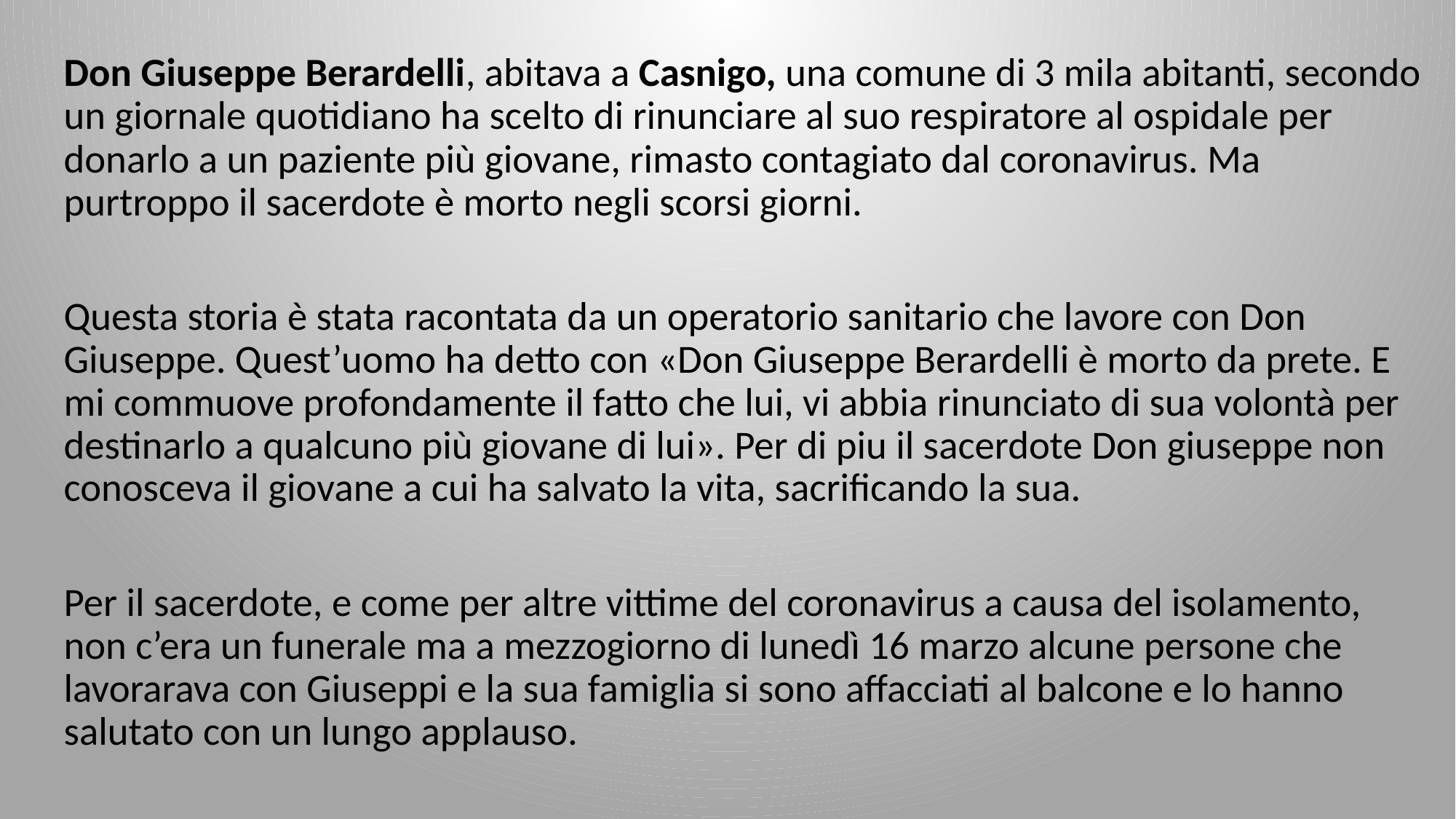

Don Giuseppe Berardelli, abitava a Casnigo, una comune di 3 mila abitanti, secondo un giornale quotidiano ha scelto di rinunciare al suo respiratore al ospidale per donarlo a un paziente più giovane, rimasto contagiato dal coronavirus. Ma purtroppo il sacerdote è morto negli scorsi giorni.

Questa storia è stata racontata da un operatorio sanitario che lavore con Don Giuseppe. Quest’uomo ha detto con «Don Giuseppe Berardelli è morto da prete. E mi commuove profondamente il fatto che lui, vi abbia rinunciato di sua volontà per destinarlo a qualcuno più giovane di lui». Per di piu il sacerdote Don giuseppe non conosceva il giovane a cui ha salvato la vita, sacrificando la sua.

Per il sacerdote, e come per altre vittime del coronavirus a causa del isolamento, non c’era un funerale ma a mezzogiorno di lunedì 16 marzo alcune persone che lavorarava con Giuseppi e la sua famiglia si sono affacciati al balcone e lo hanno salutato con un lungo applauso.